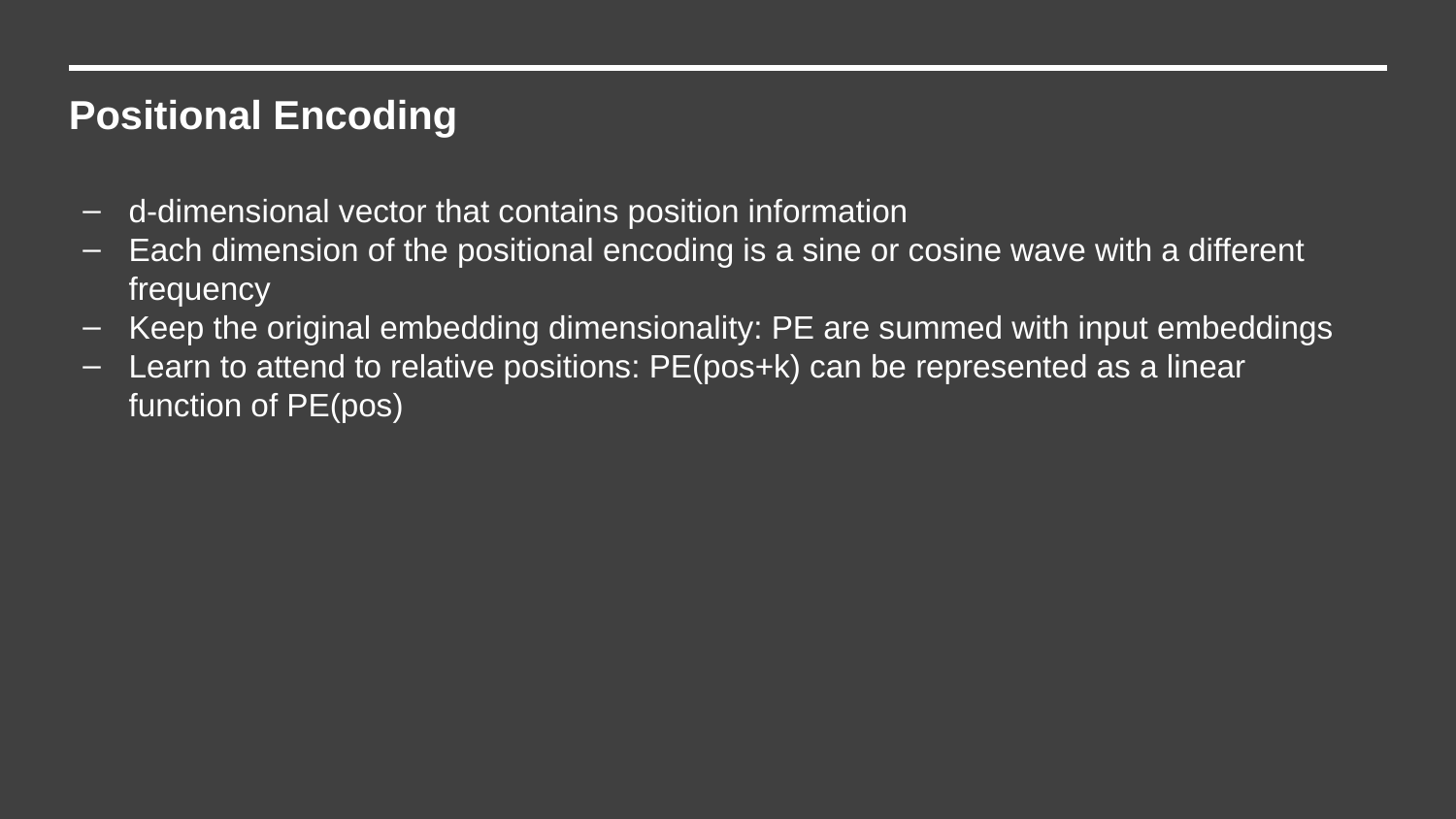

Positional Encoding

d-dimensional vector that contains position information
Each dimension of the positional encoding is a sine or cosine wave with a different frequency
Keep the original embedding dimensionality: PE are summed with input embeddings
Learn to attend to relative positions: PE(pos+k) can be represented as a linear function of PE(pos)